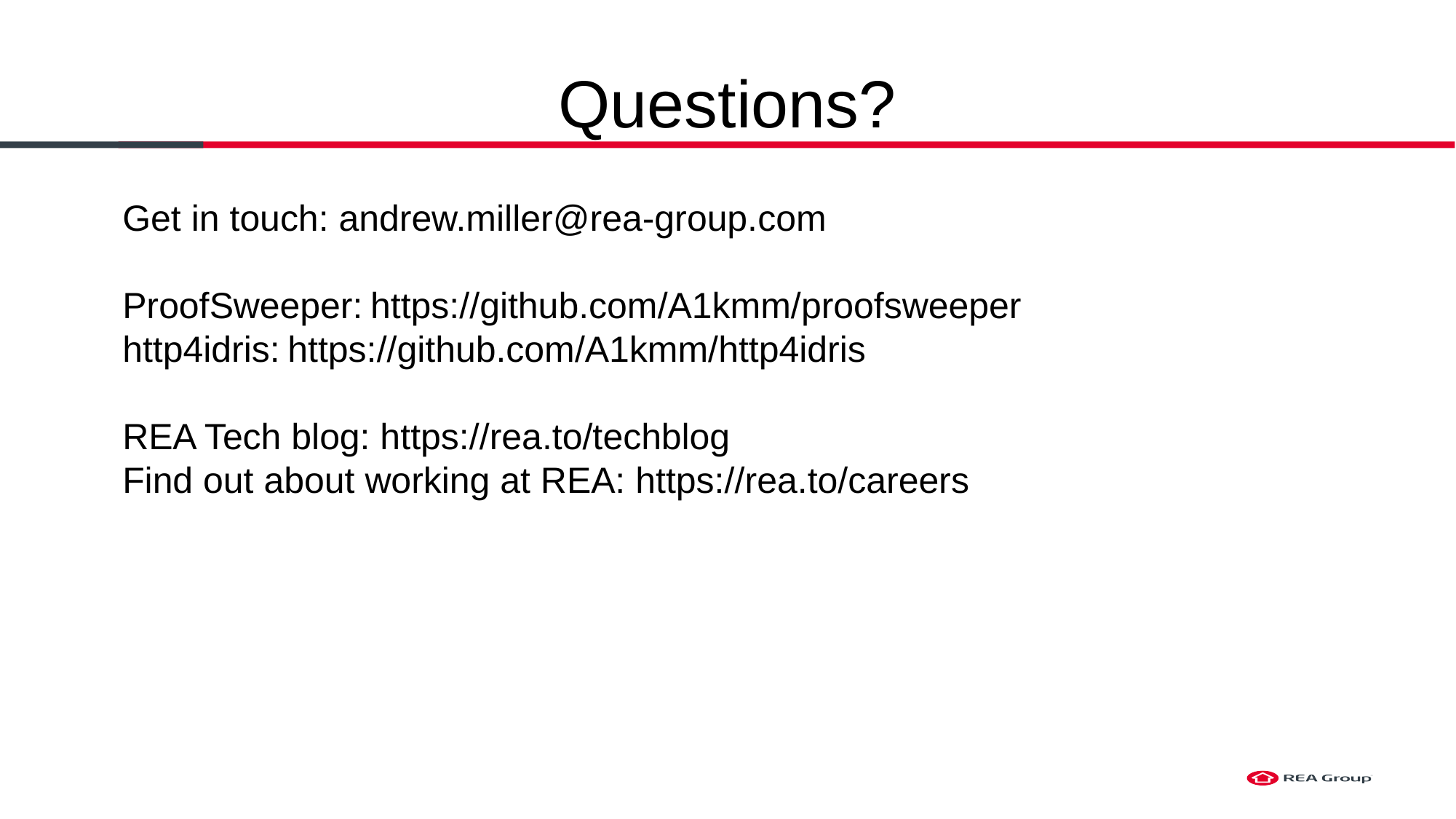

Questions?
Get in touch: andrew.miller@rea-group.com

ProofSweeper: https://github.com/A1kmm/proofsweeper
http4idris: https://github.com/A1kmm/http4idris

REA Tech blog: https://rea.to/techblog
Find out about working at REA: https://rea.to/careers